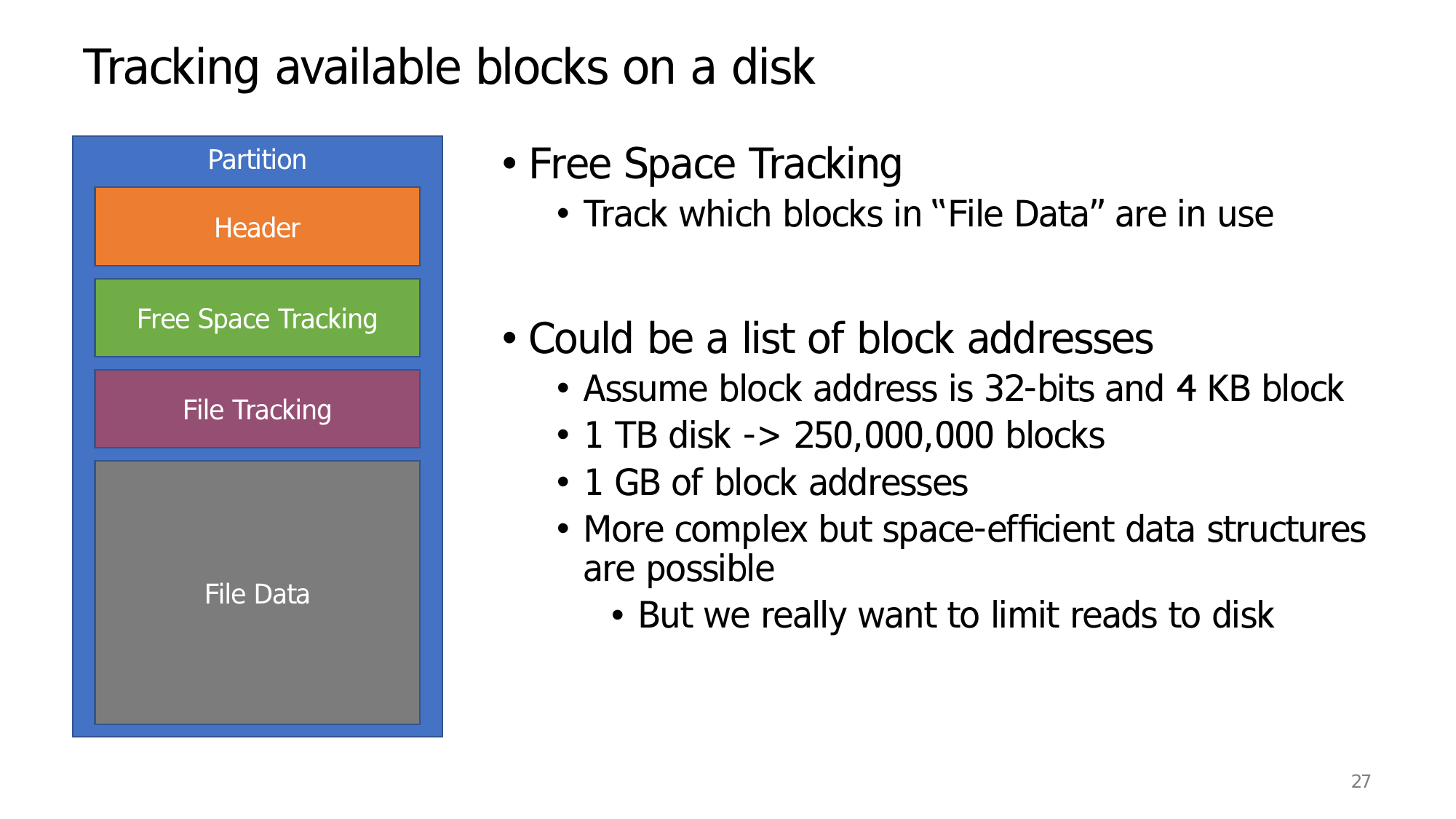

# Tracking available blocks on a disk
Partition
Header
Free Space Tracking
File Tracking
File Data
Free Space Tracking
Track which blocks in “File Data” are in use

Could be a list of block addresses
Assume block address is 32-bits and 4 KB block
1 TB disk -> 250,000,000 blocks
1 GB of block addresses
More complex but space-efficient data structures are possible
But we really want to limit reads to disk
27